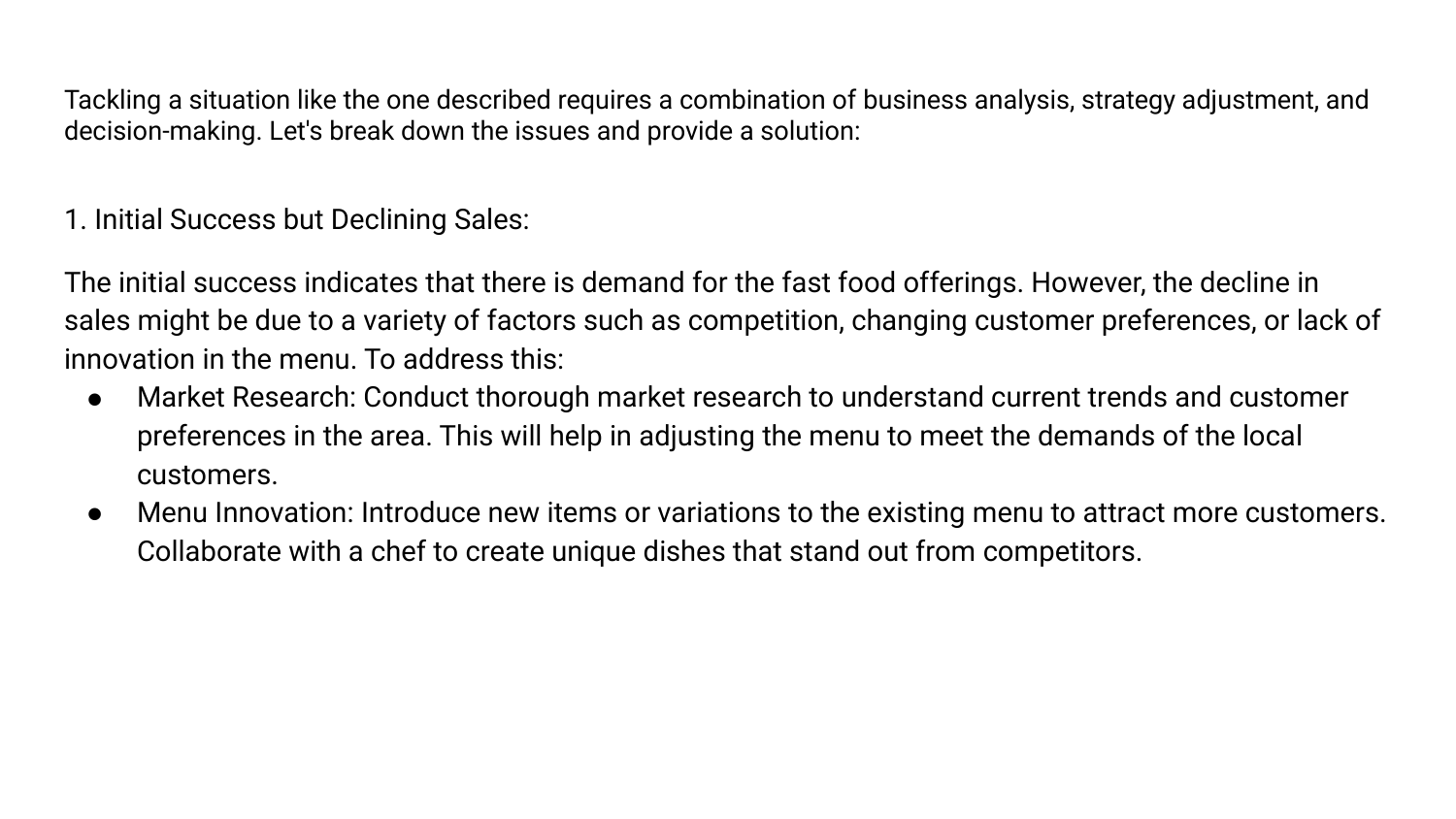

# Tackling a situation like the one described requires a combination of business analysis, strategy adjustment, and decision-making. Let's break down the issues and provide a solution:
1. Initial Success but Declining Sales:
The initial success indicates that there is demand for the fast food offerings. However, the decline in sales might be due to a variety of factors such as competition, changing customer preferences, or lack of innovation in the menu. To address this:
Market Research: Conduct thorough market research to understand current trends and customer preferences in the area. This will help in adjusting the menu to meet the demands of the local customers.
Menu Innovation: Introduce new items or variations to the existing menu to attract more customers. Collaborate with a chef to create unique dishes that stand out from competitors.